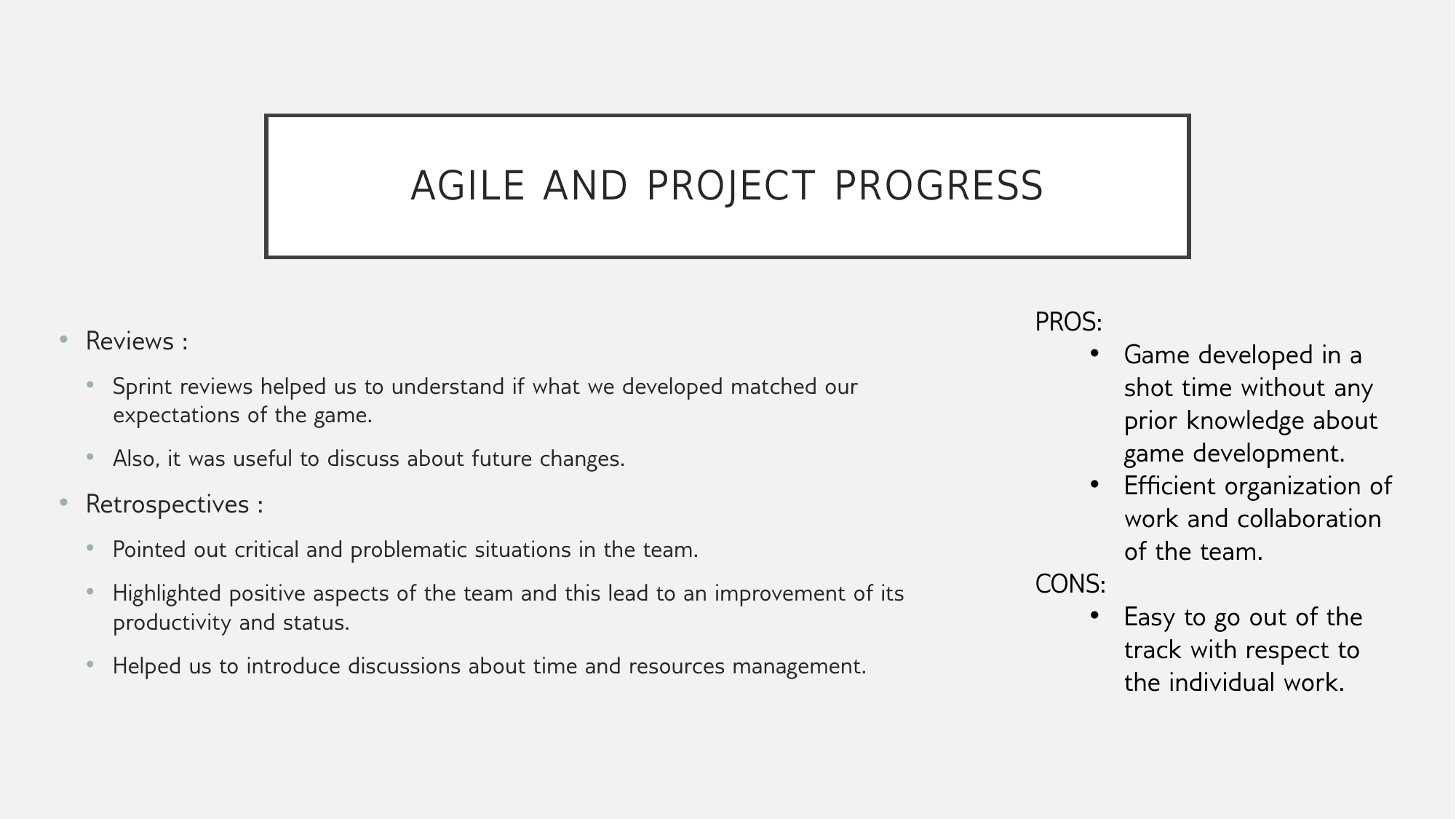

# Agile and project progress
PROS:
Game developed in a shot time without any prior knowledge about game development.
Efficient organization of work and collaboration of the team.
CONS:
Easy to go out of the track with respect to the individual work.
Reviews :
Sprint reviews helped us to understand if what we developed matched our expectations of the game.
Also, it was useful to discuss about future changes.
Retrospectives :
Pointed out critical and problematic situations in the team.
Highlighted positive aspects of the team and this lead to an improvement of its productivity and status.
Helped us to introduce discussions about time and resources management.